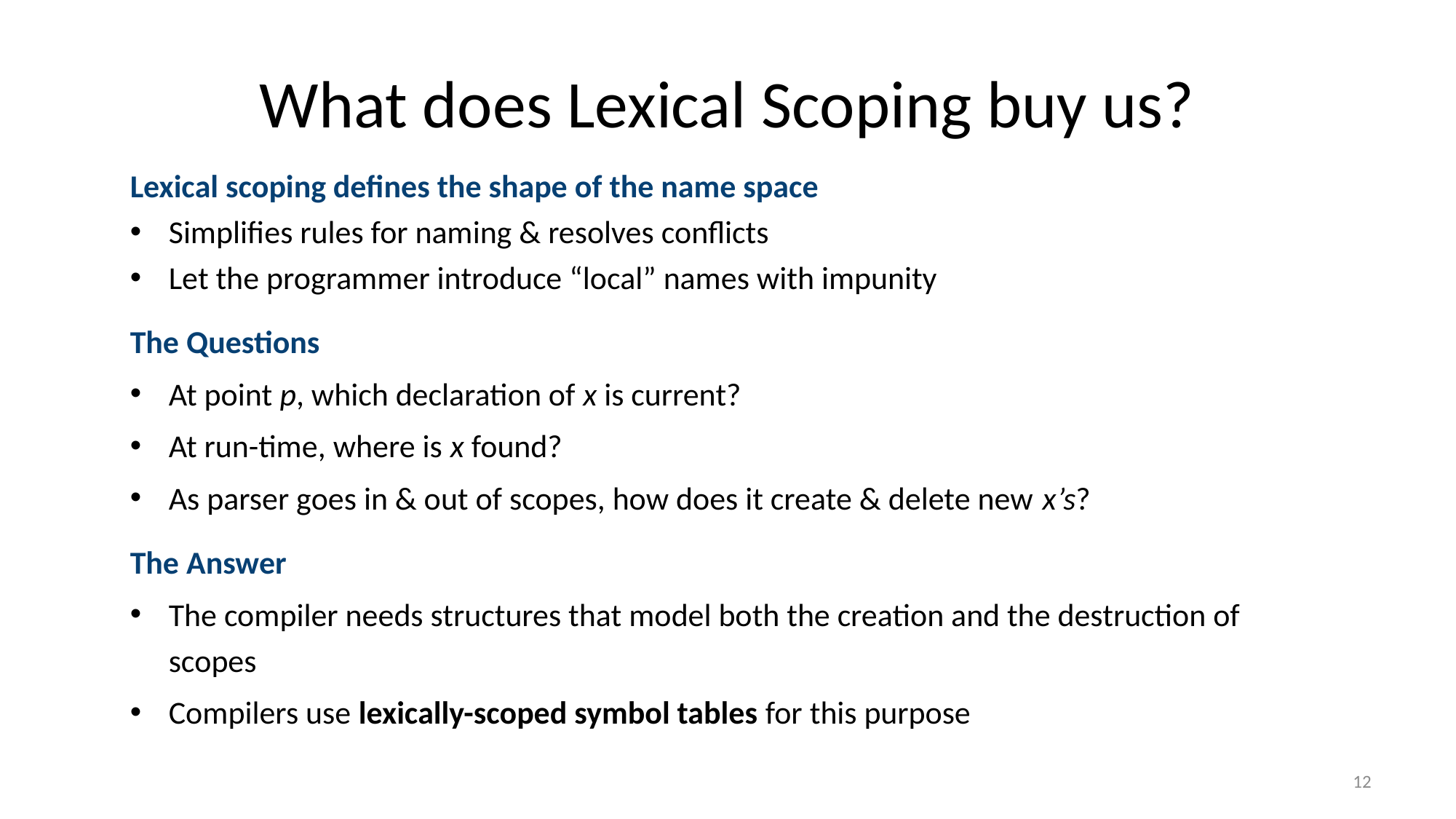

What does Lexical Scoping buy us?
Lexical scoping defines the shape of the name space
Simplifies rules for naming & resolves conflicts
Let the programmer introduce “local” names with impunity
The Questions
At point p, which declaration of x is current?
At run-time, where is x found?
As parser goes in & out of scopes, how does it create & delete new x’s?
The Answer
The compiler needs structures that model both the creation and the destruction of scopes
Compilers use lexically-scoped symbol tables for this purpose
12